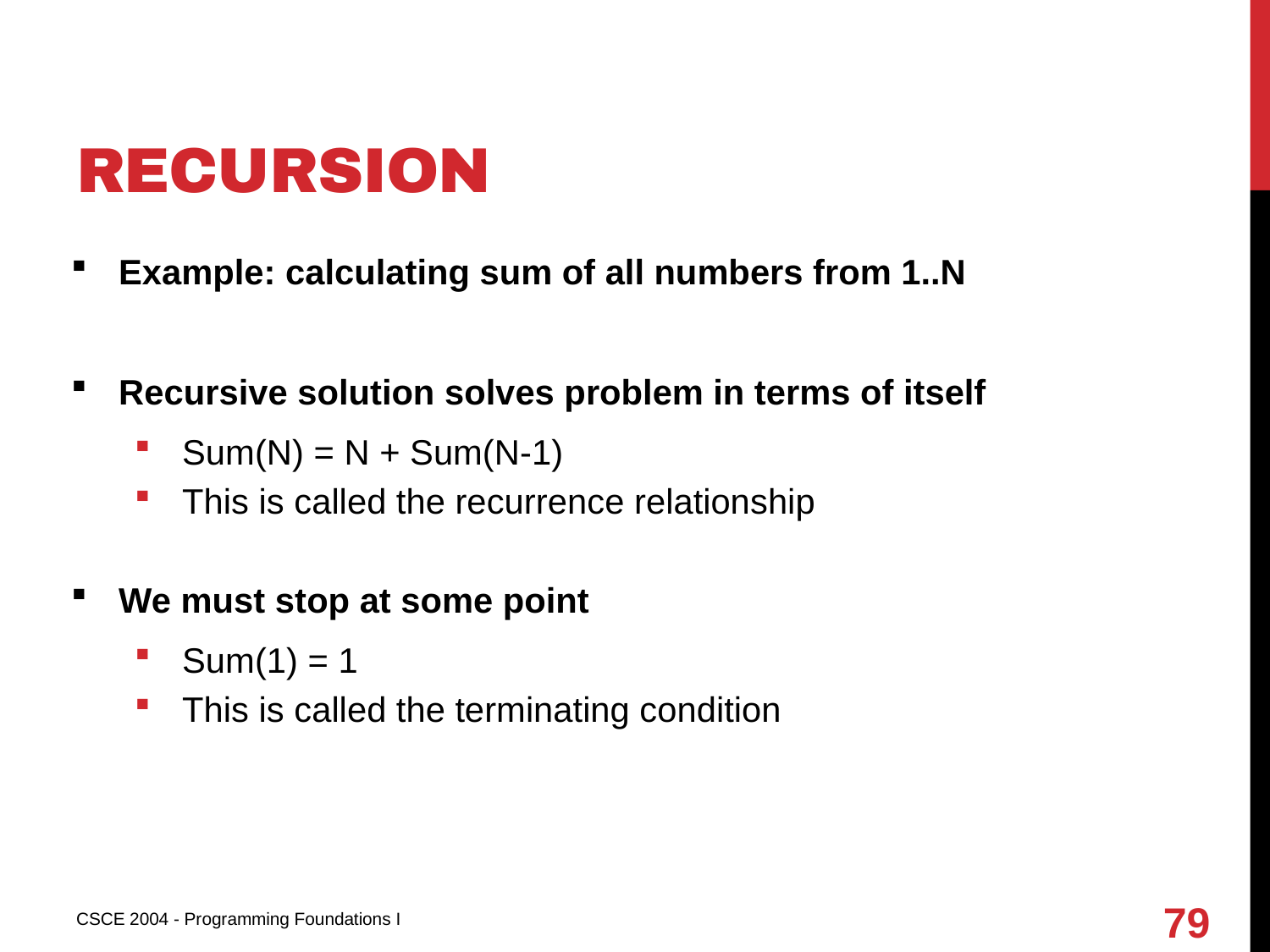

# recursion
Example: calculating sum of all numbers from 1..N

Recursive solution solves problem in terms of itself
Sum(N) = N + Sum(N-1)
This is called the recurrence relationship

We must stop at some point
Sum(1) = 1
This is called the terminating condition

79
CSCE 2004 - Programming Foundations I